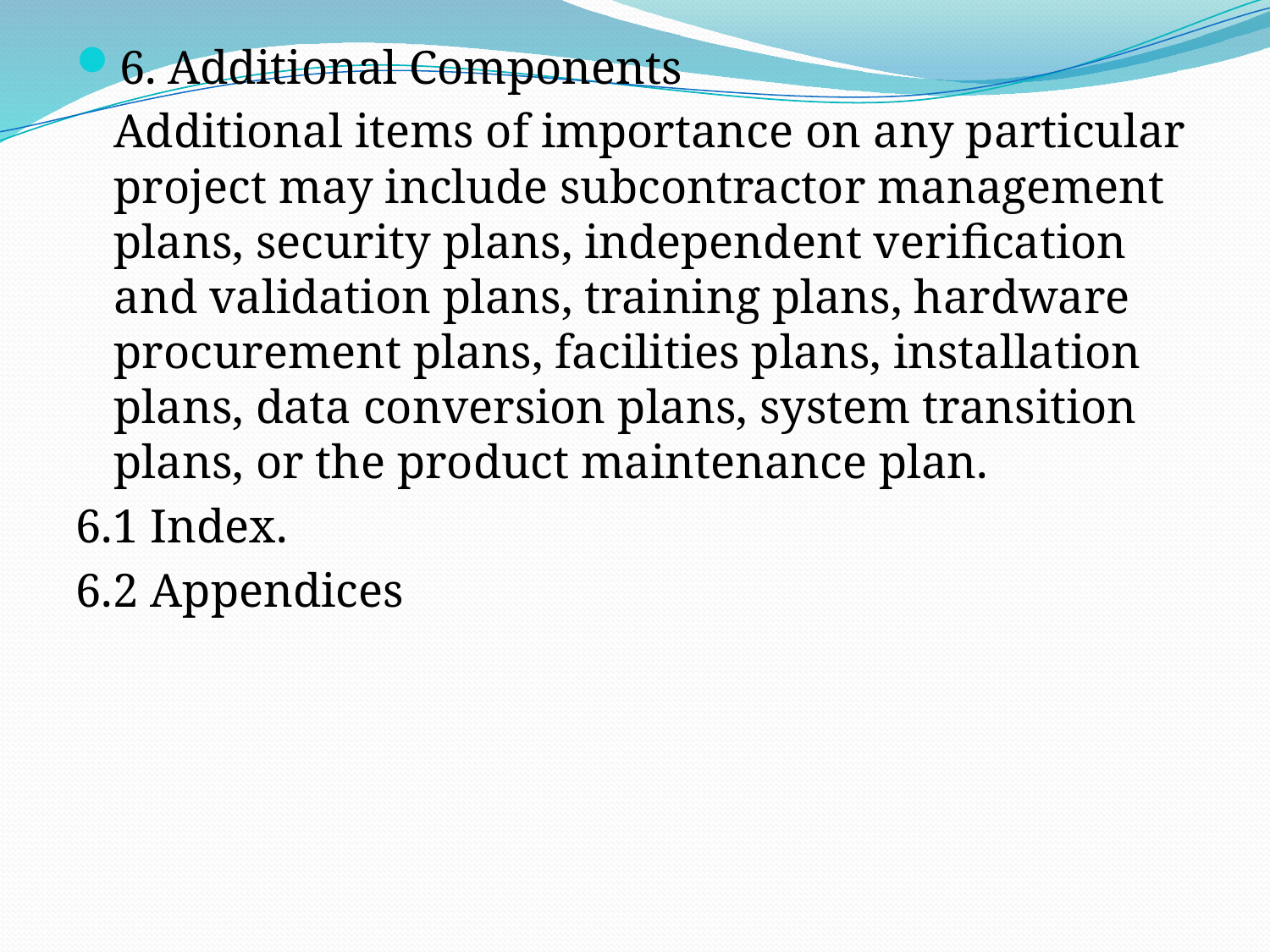

6. Additional Components
	Additional items of importance on any particular project may include subcontractor management plans, security plans, independent verification and validation plans, training plans, hardware procurement plans, facilities plans, installation plans, data conversion plans, system transition plans, or the product maintenance plan.
6.1 Index.
6.2 Appendices